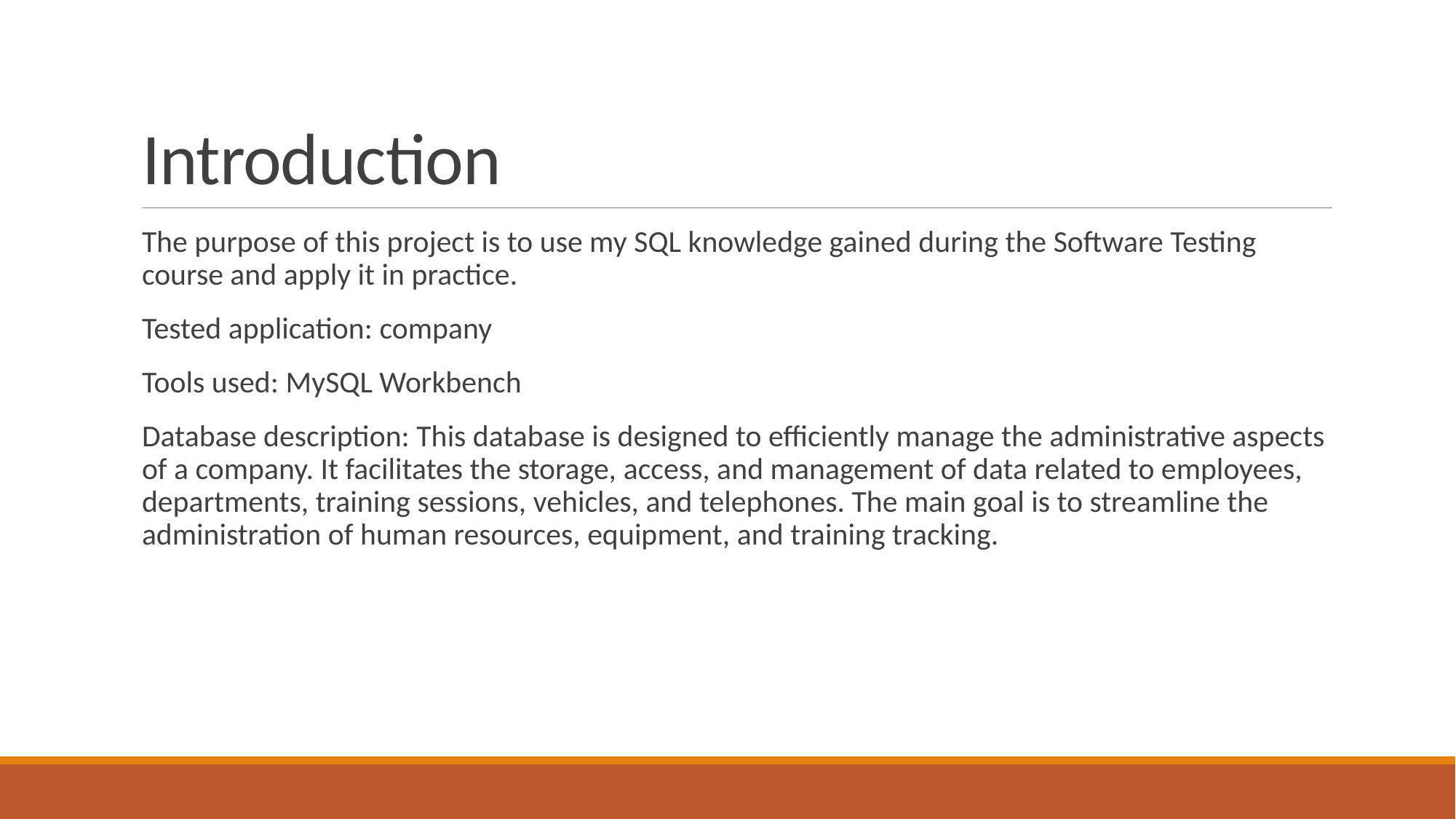

# Introduction
The purpose of this project is to use my SQL knowledge gained during the Software Testing course and apply it in practice.
Tested application: company
Tools used: MySQL Workbench
Database description: This database is designed to efficiently manage the administrative aspects of a company. It facilitates the storage, access, and management of data related to employees, departments, training sessions, vehicles, and telephones. The main goal is to streamline the administration of human resources, equipment, and training tracking.